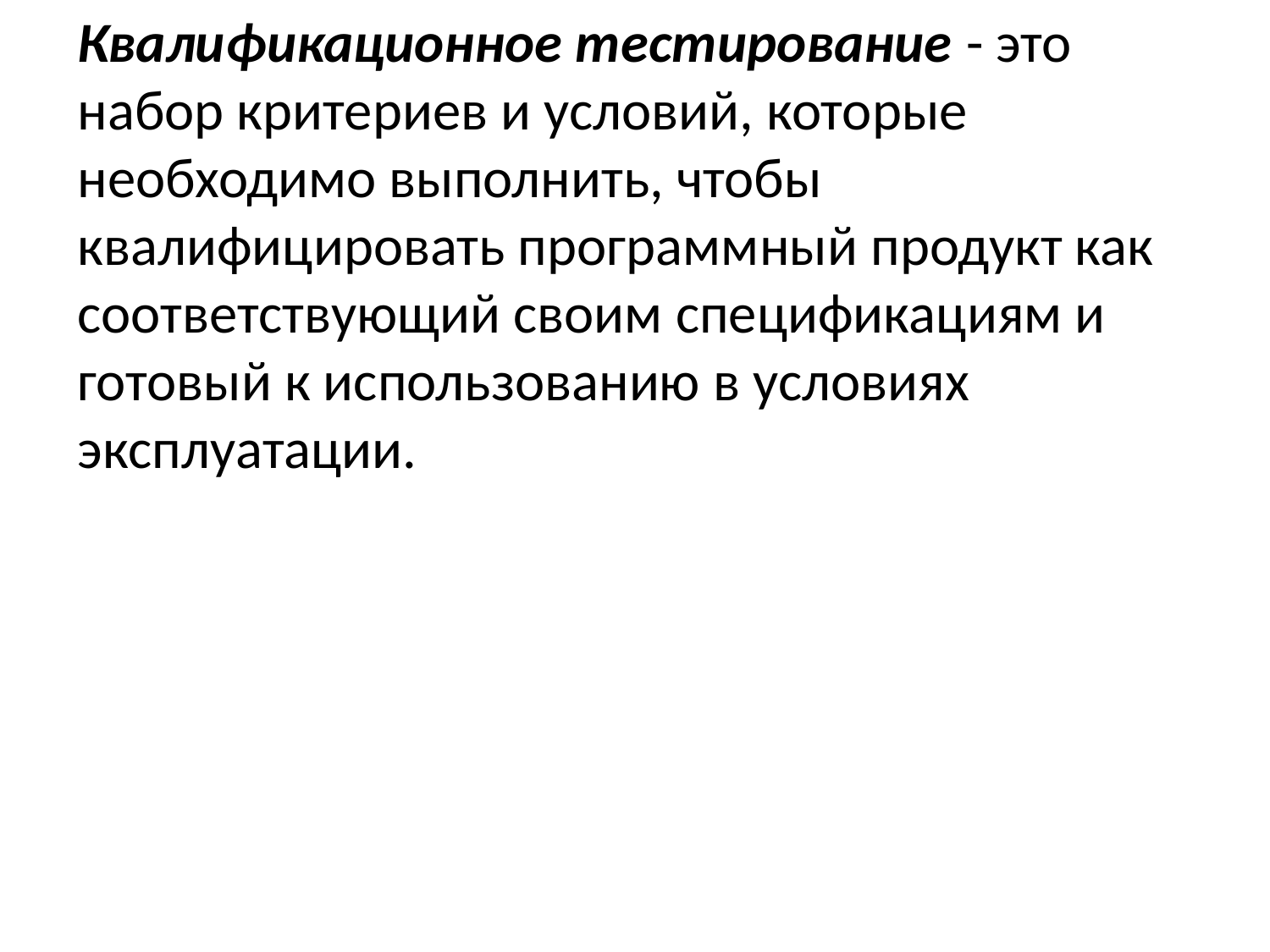

Квалификационное тестирование - это набор критериев и условий, которые необходимо выполнить, чтобы квалифицировать программный продукт как соответствующий своим спецификациям и готовый к использованию в условиях эксплуатации.